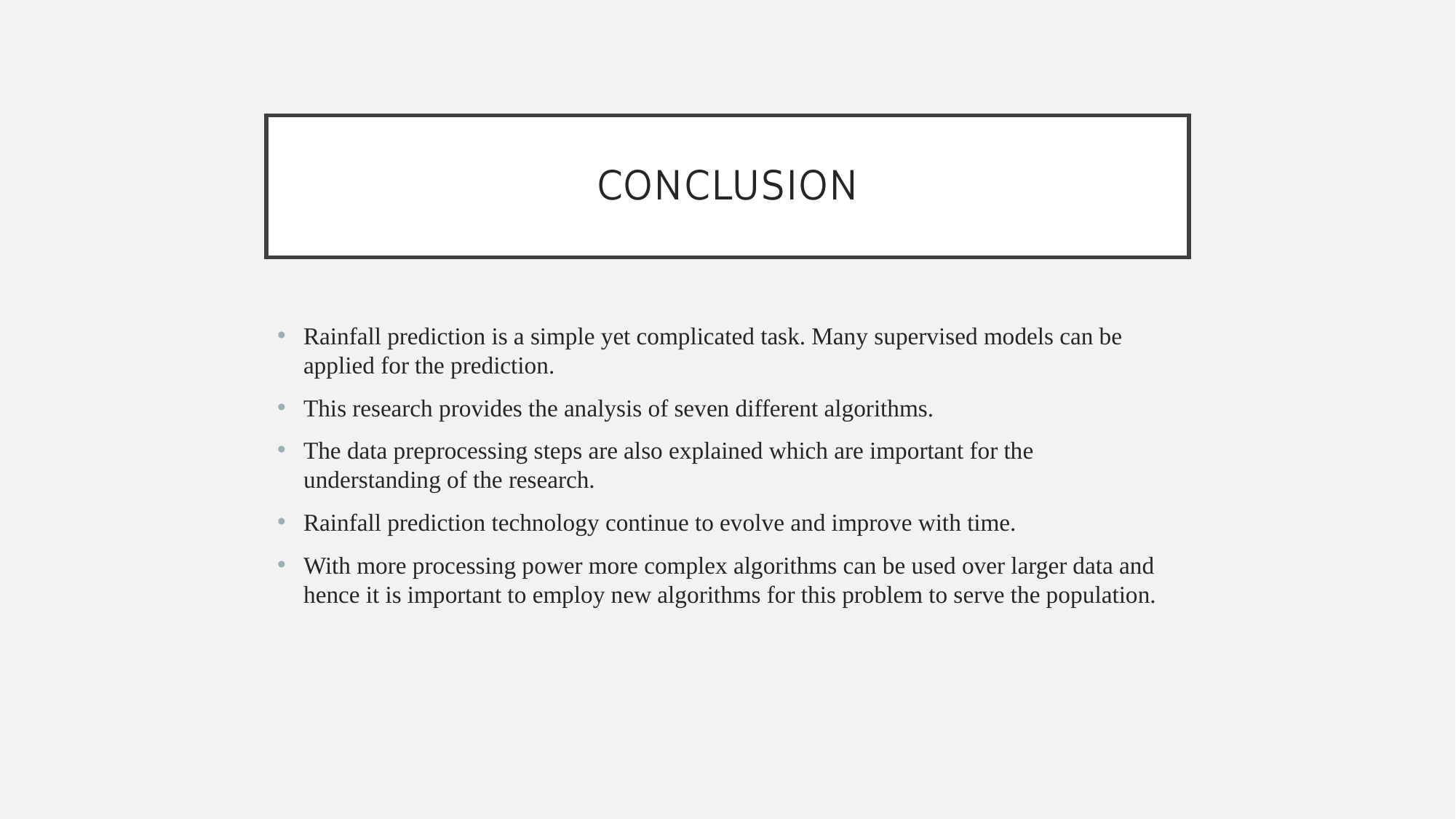

# Conclusion
Rainfall prediction is a simple yet complicated task. Many supervised models can be applied for the prediction.
This research provides the analysis of seven different algorithms.
The data preprocessing steps are also explained which are important for the understanding of the research.
Rainfall prediction technology continue to evolve and improve with time.
With more processing power more complex algorithms can be used over larger data and hence it is important to employ new algorithms for this problem to serve the population.